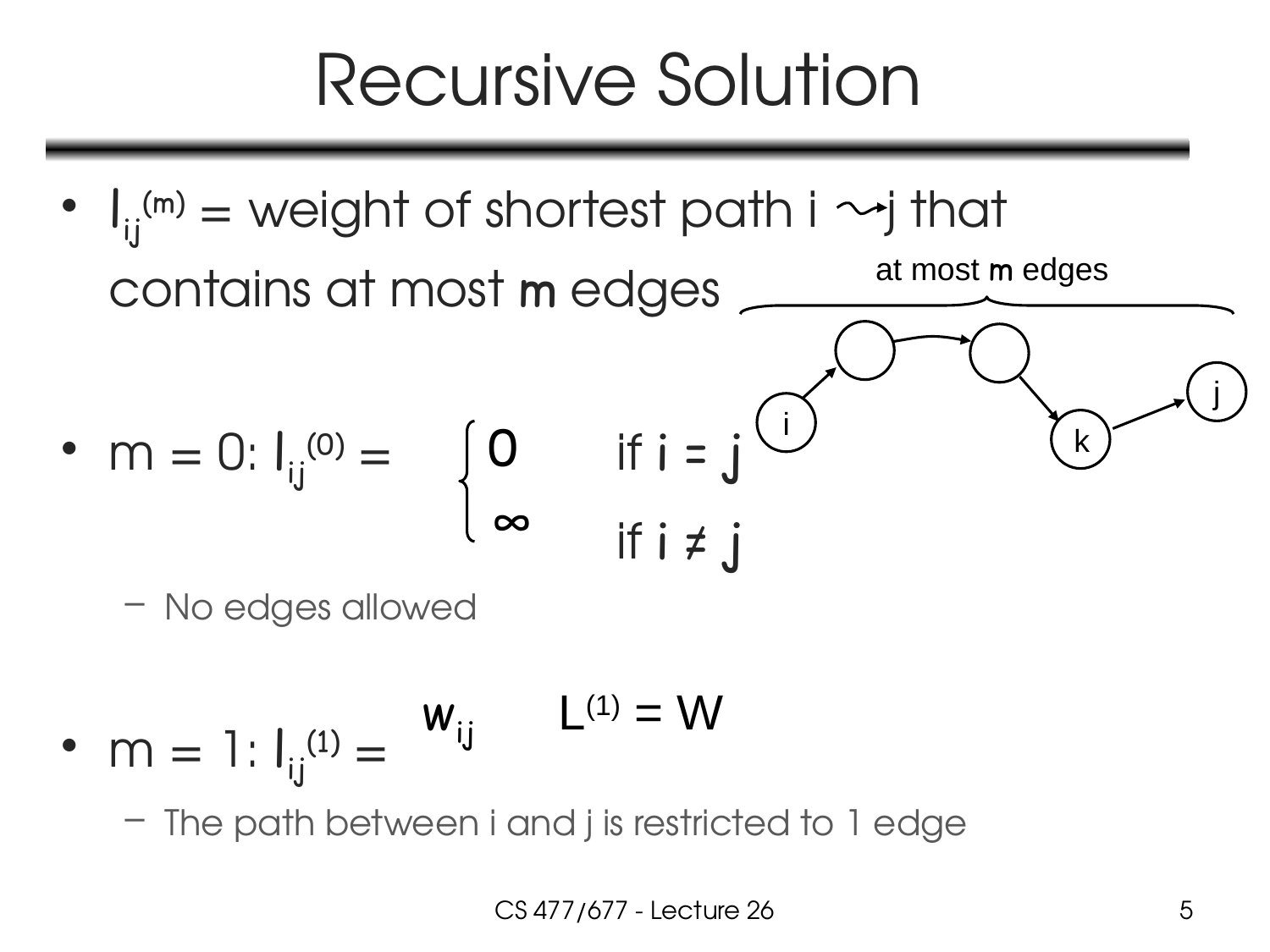

# Recursive Solution
lij(m) = weight of shortest path i     j that contains at most m edges

m = 0: lij(0) = 		if i = j
				 	if i ≠ j
No edges allowed

m = 1: lij(1) =
The path between i and j is restricted to 1 edge

at most m edges

∞

11

j

i

0
k

∞
wij
L(1) = W
CS 477/677 - Lecture 26
5